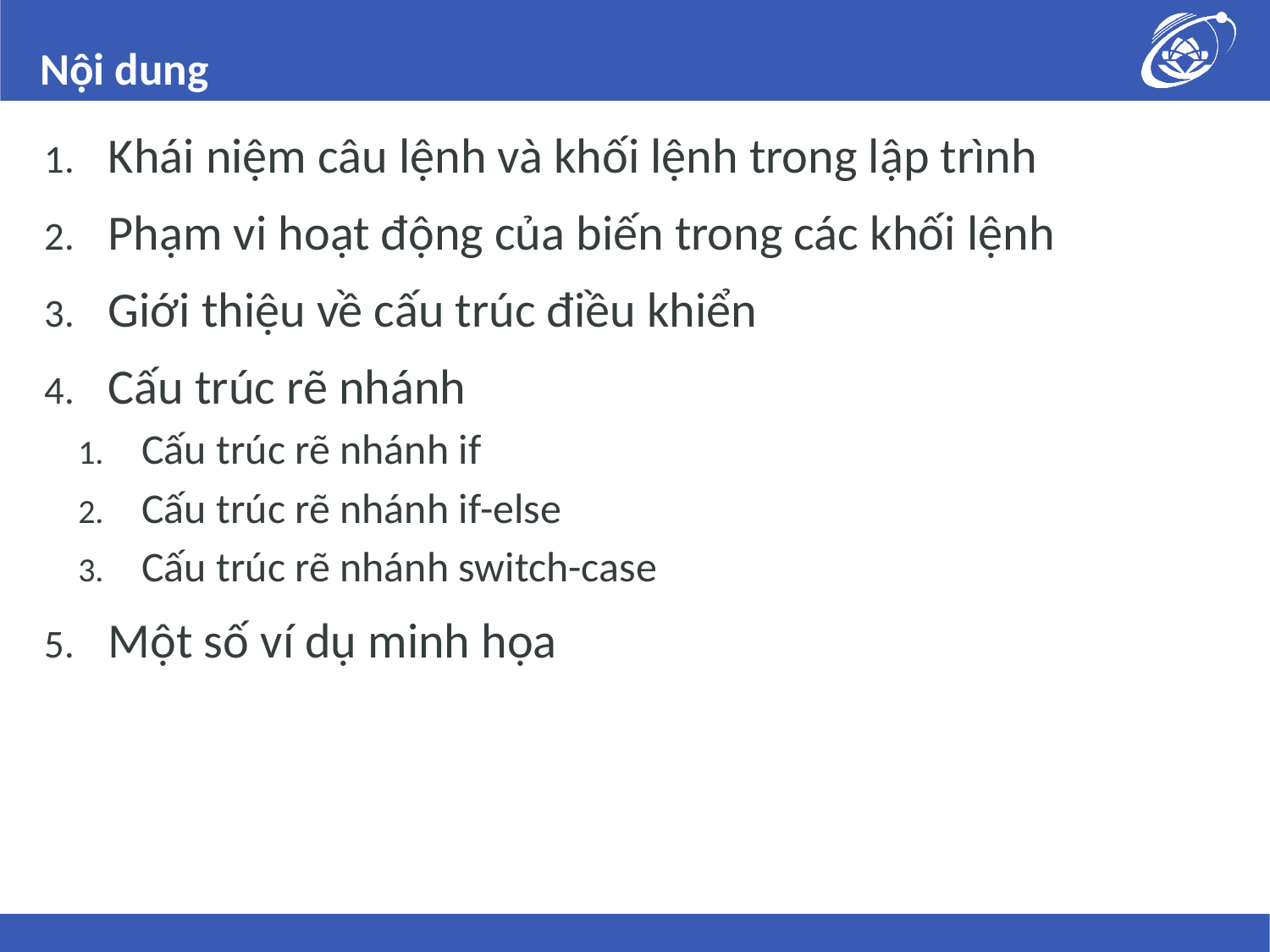

# Nội dung
Khái niệm câu lệnh và khối lệnh trong lập trình
Phạm vi hoạt động của biến trong các khối lệnh
Giới thiệu về cấu trúc điều khiển
Cấu trúc rẽ nhánh
Cấu trúc rẽ nhánh if
Cấu trúc rẽ nhánh if-else
Cấu trúc rẽ nhánh switch-case
Một số ví dụ minh họa